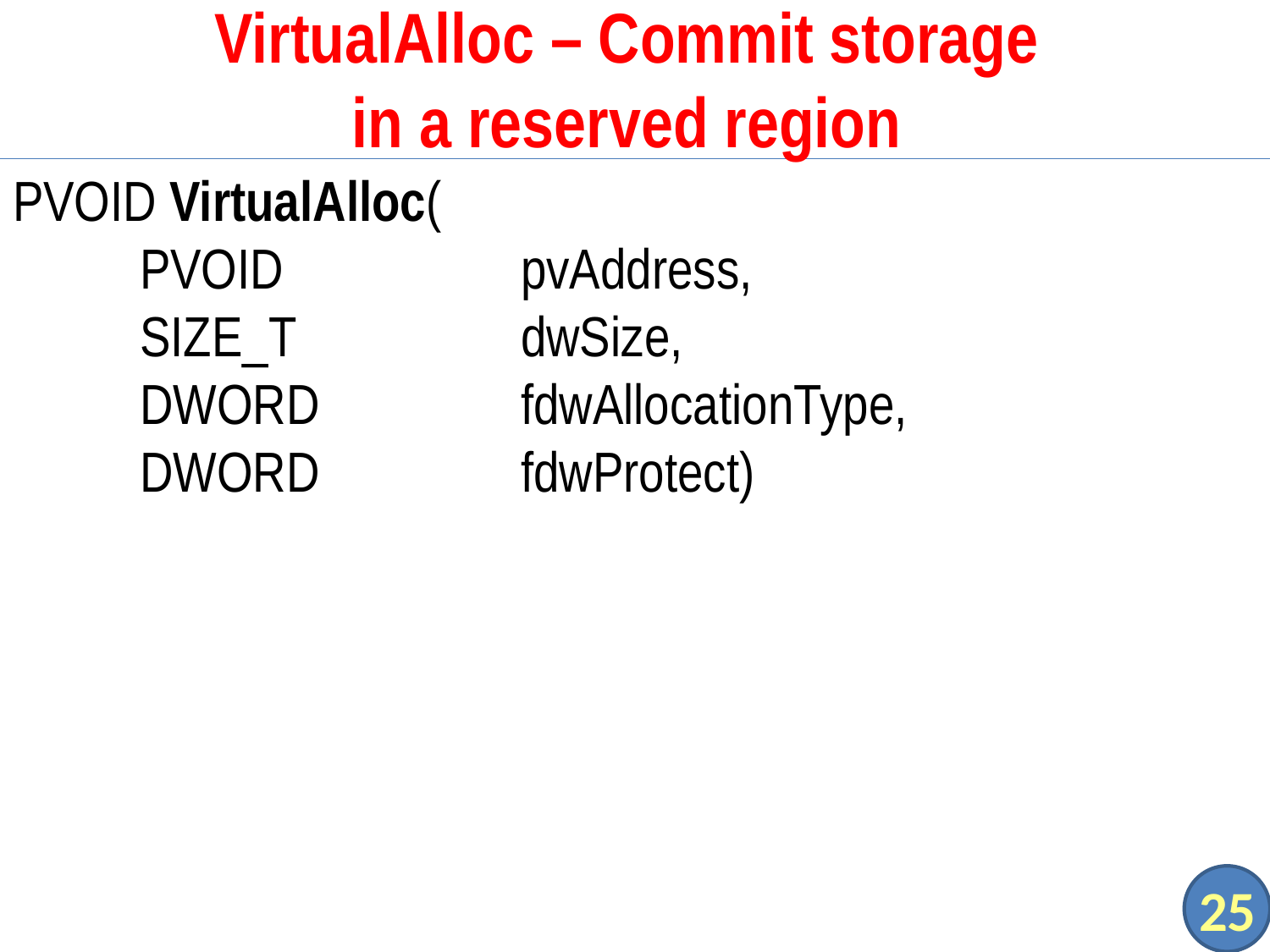

# VirtualAlloc – Commit storage in a reserved region
PVOID VirtualAlloc(
	PVOID		pvAddress,
	SIZE_T		dwSize,
	DWORD		fdwAllocationType,
	DWORD		fdwProtect)
25